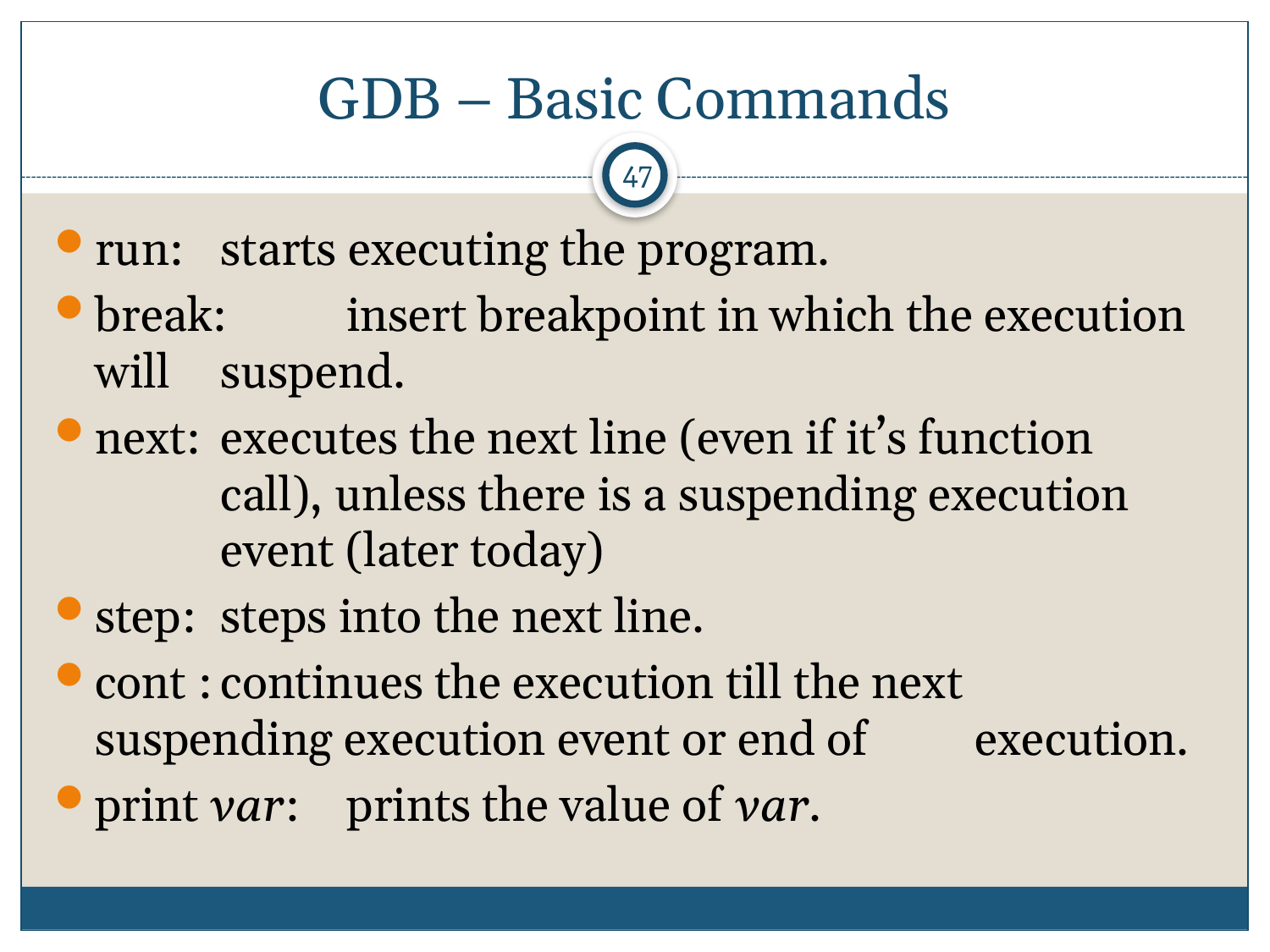

# GDB – Basic Commands
47
run:		starts executing the program.
break:	insert breakpoint in which the execution will 			suspend.
next: 	executes the next line (even if it’s function 			call), unless there is a suspending execution 			event (later today)
step:	steps into the next line.
cont :	continues the execution till the next 				suspending execution event or end of 				execution.
print var:	prints the value of var.